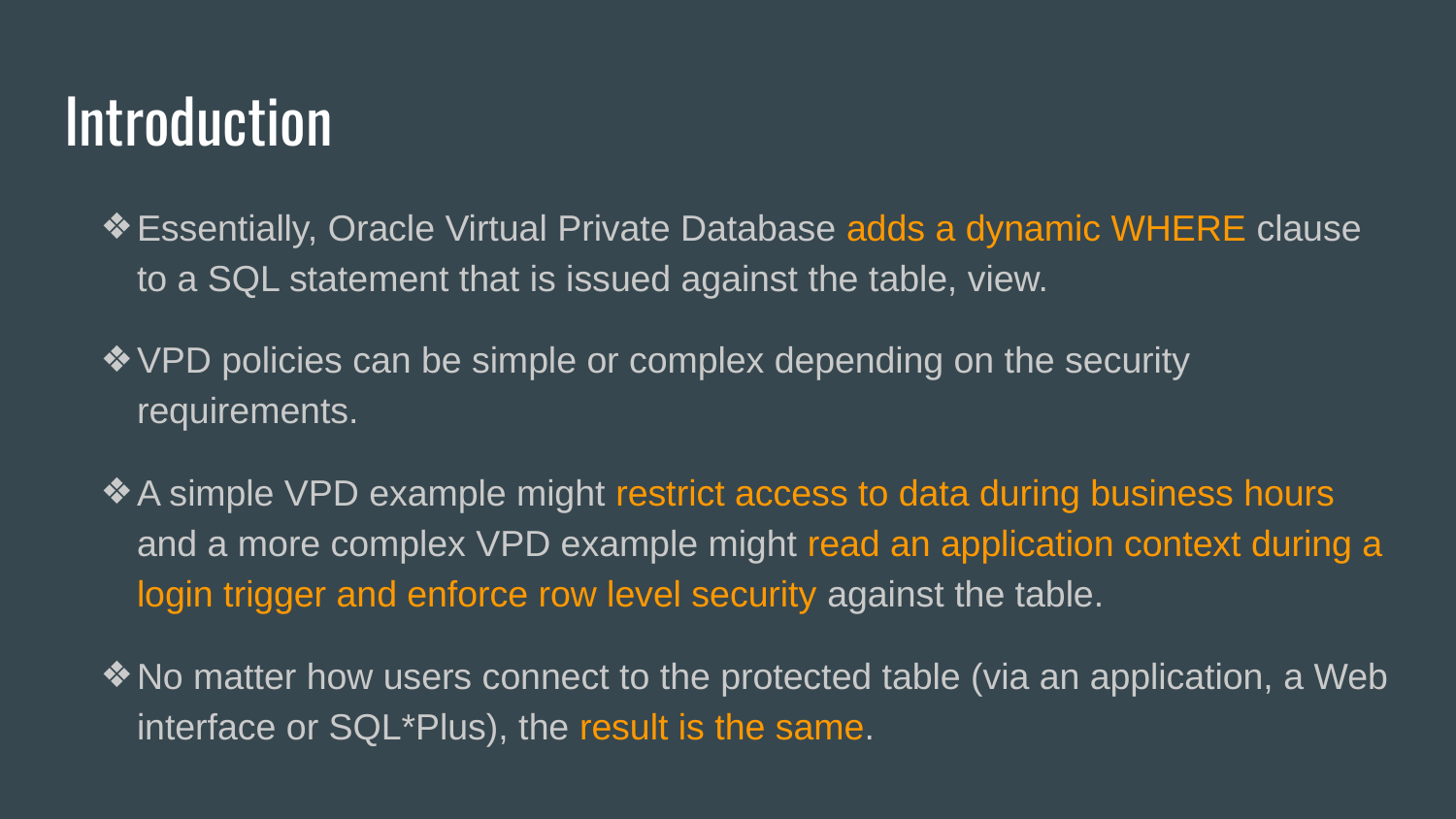

# Introduction
Essentially, Oracle Virtual Private Database adds a dynamic WHERE clause to a SQL statement that is issued against the table, view.
VPD policies can be simple or complex depending on the security requirements.
A simple VPD example might restrict access to data during business hours and a more complex VPD example might read an application context during a login trigger and enforce row level security against the table.
No matter how users connect to the protected table (via an application, a Web interface or SQL*Plus), the result is the same.